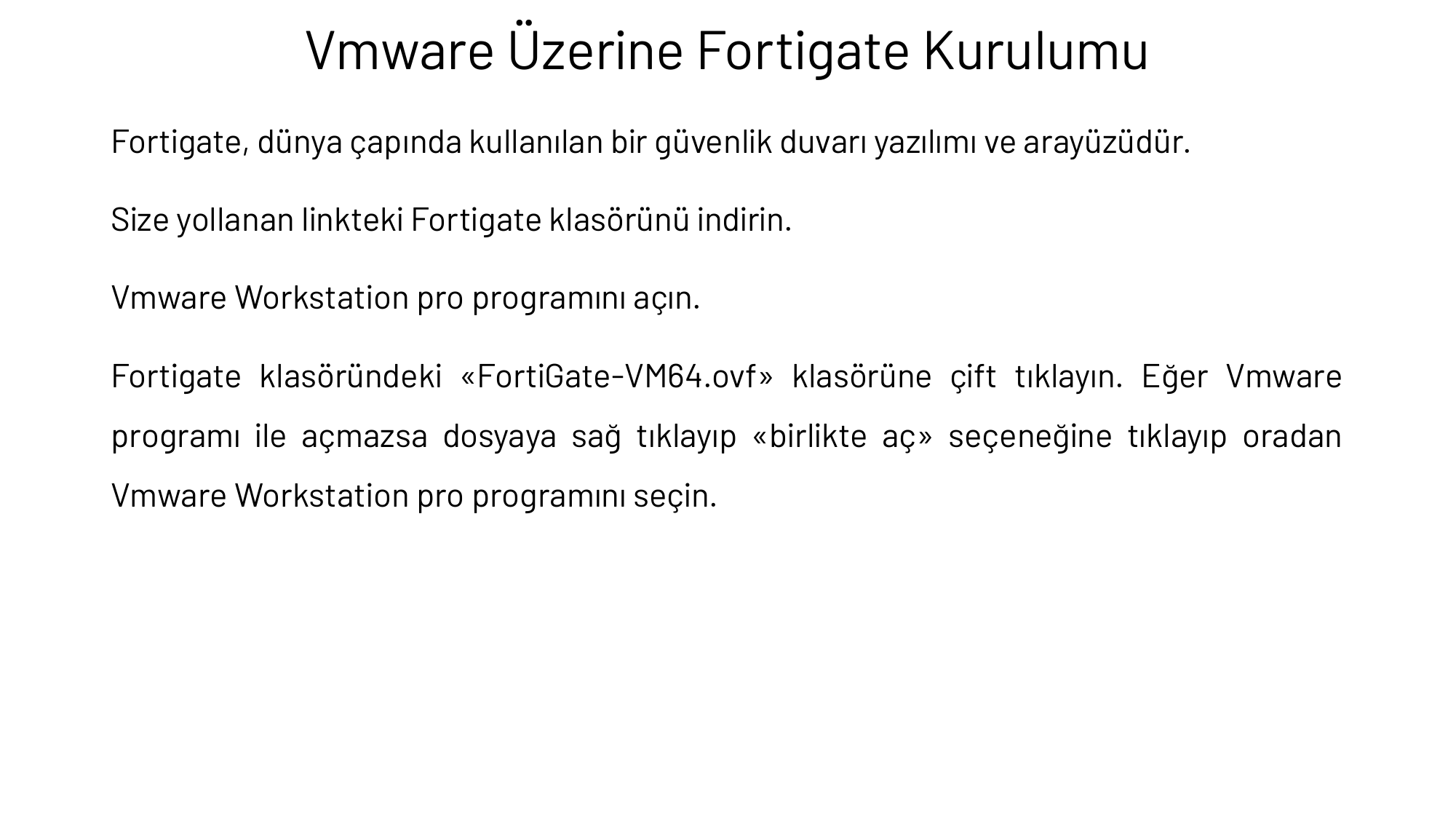

# Vmware Üzerine Fortigate Kurulumu
Fortigate, dünya çapında kullanılan bir güvenlik duvarı yazılımı ve arayüzüdür.
Size yollanan linkteki Fortigate klasörünü indirin.
Vmware Workstation pro programını açın.
Fortigate klasöründeki «FortiGate-VM64.ovf» klasörüne çift tıklayın. Eğer Vmware programı ile açmazsa dosyaya sağ tıklayıp «birlikte aç» seçeneğine tıklayıp oradan Vmware Workstation pro programını seçin.